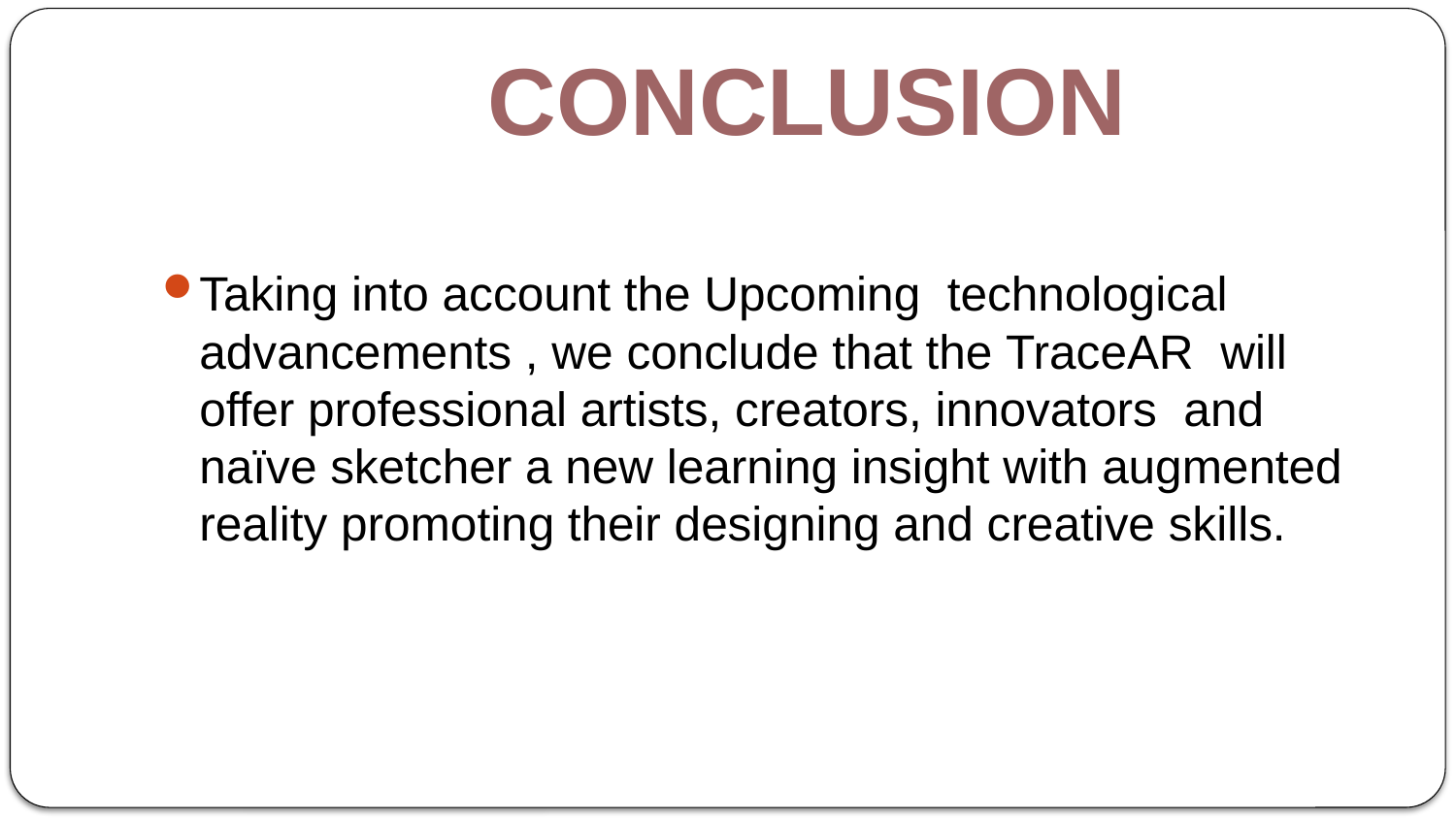

# CONCLUSION
Taking into account the Upcoming  technological advancements , we conclude that the TraceAR  will offer professional artists, creators, innovators  and naïve sketcher a new learning insight with augmented reality promoting their designing and creative skills.